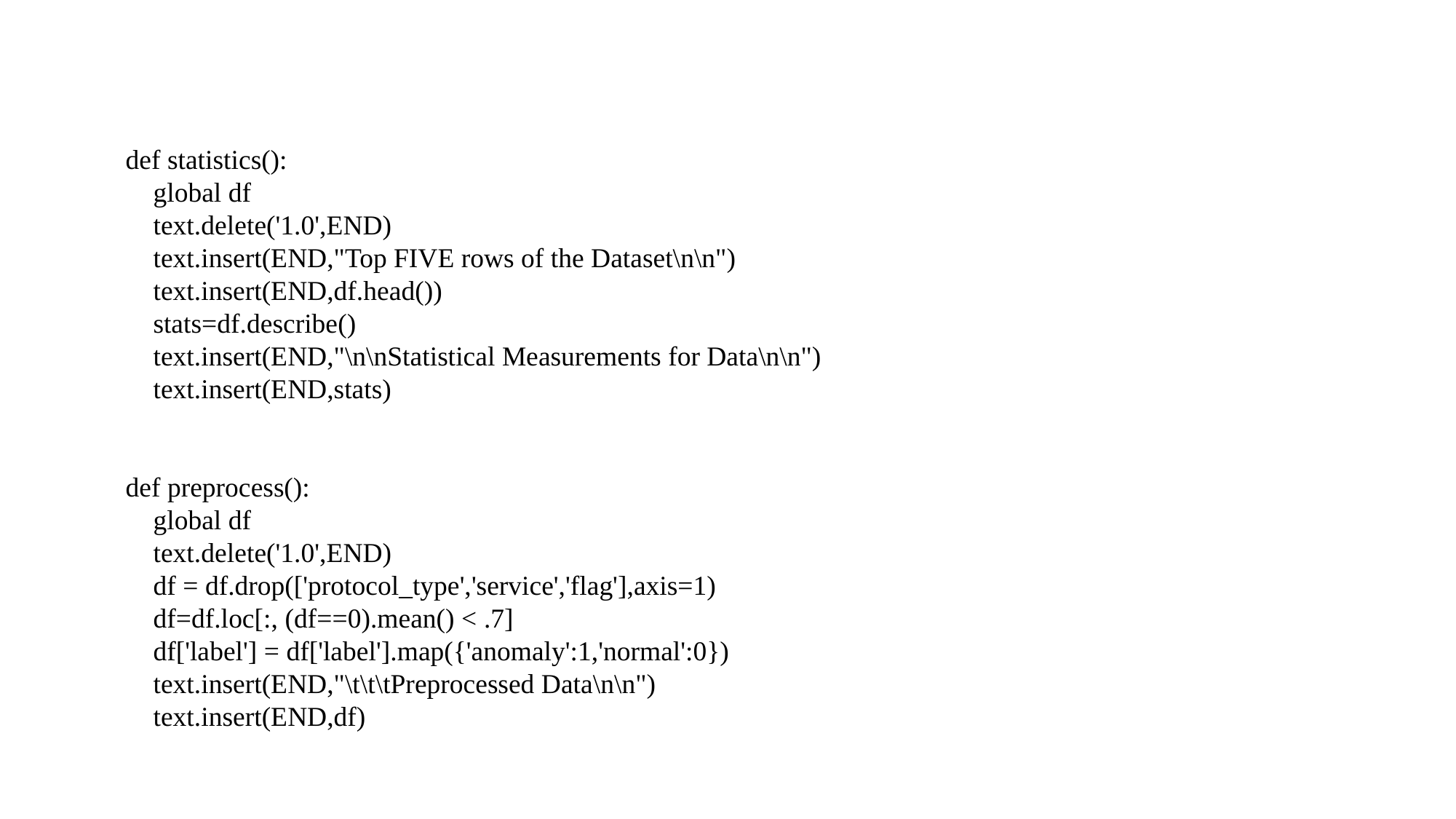

def statistics():
    global df
    text.delete('1.0',END)
    text.insert(END,"Top FIVE rows of the Dataset\n\n")
    text.insert(END,df.head())
    stats=df.describe()
    text.insert(END,"\n\nStatistical Measurements for Data\n\n")
    text.insert(END,stats)

def preprocess():
    global df
    text.delete('1.0',END)
    df = df.drop(['protocol_type','service','flag'],axis=1)
    df=df.loc[:, (df==0).mean() < .7]
    df['label'] = df['label'].map({'anomaly':1,'normal':0})
    text.insert(END,"\t\t\tPreprocessed Data\n\n")
    text.insert(END,df)